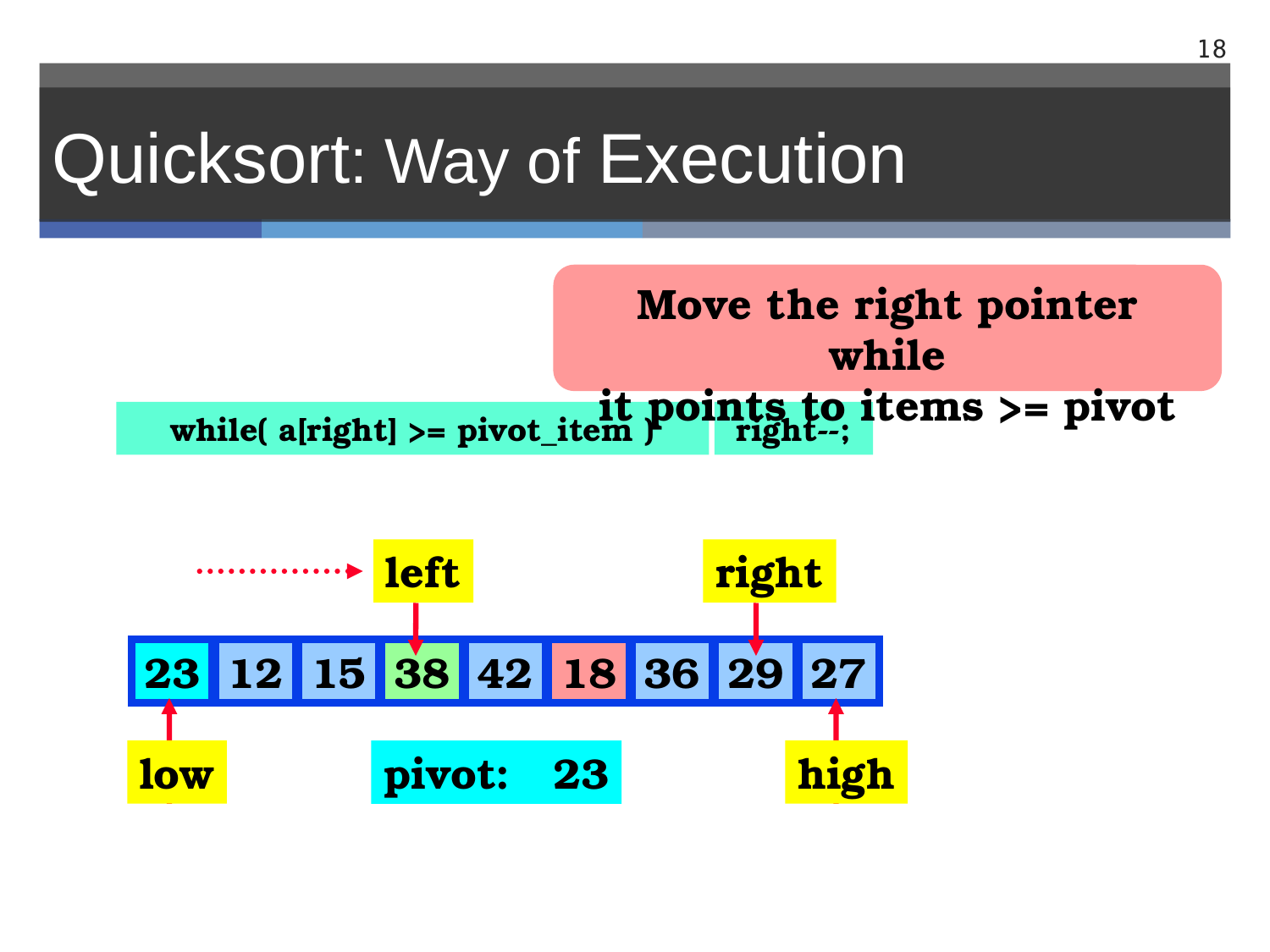

18
# Quicksort: Way of Execution
Move the right pointer while
it points to items >= pivot
while( a[right] >= pivot_item )
right--;
left
right

23
12
15
38
42
18
36
29
27

low
high
pivot:   23